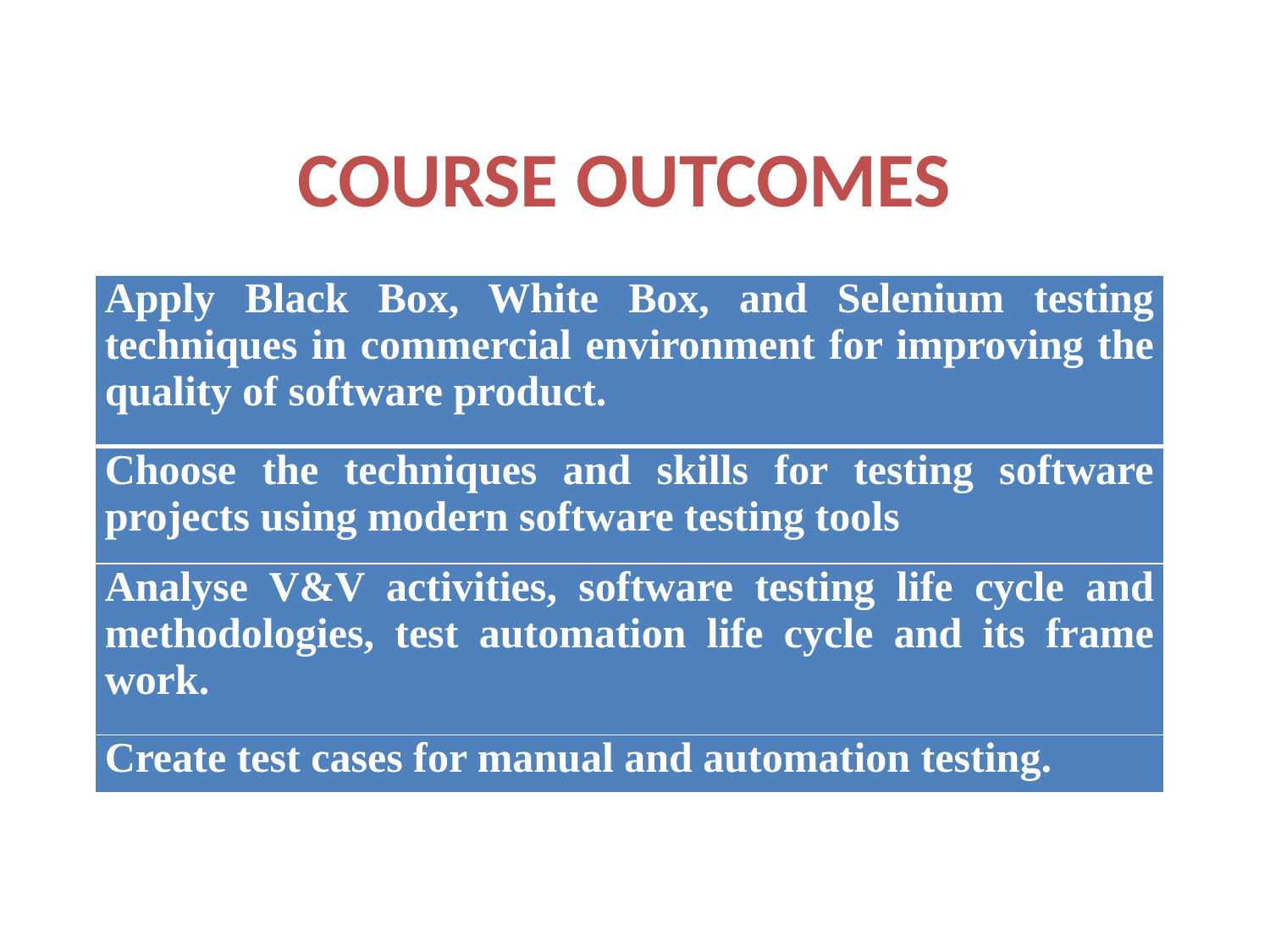

# COURSE OUTCOMES

.
| Apply Black Box, White Box, and Selenium testing techniques in commercial environment for improving the quality of software product. |
| --- |
| Choose the techniques and skills for testing software projects using modern software testing tools |
| Analyse V&V activities, software testing life cycle and methodologies, test automation life cycle and its frame work. |
| Create test cases for manual and automation testing. |